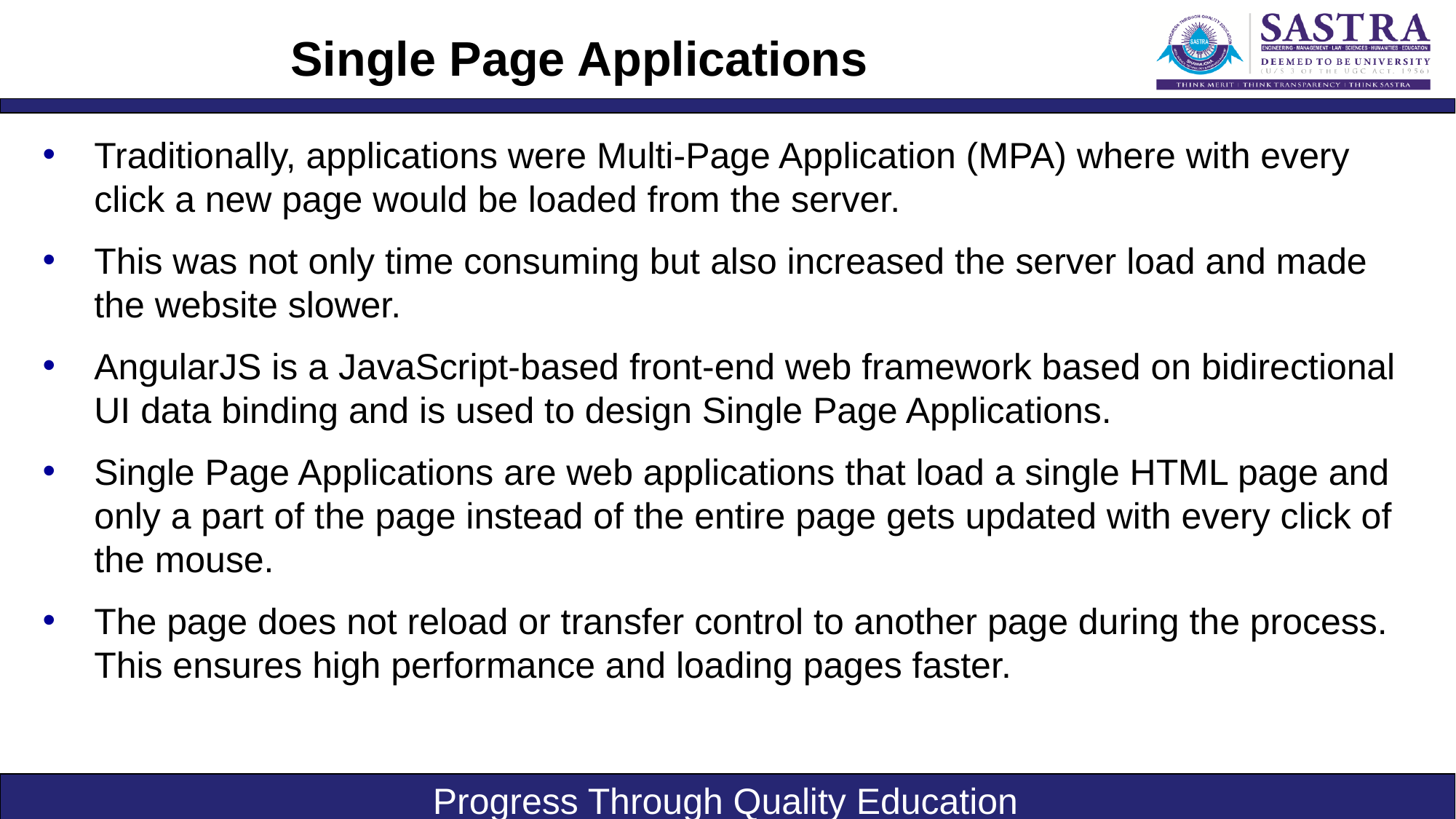

# Single Page Applications
Traditionally, applications were Multi-Page Application (MPA) where with every click a new page would be loaded from the server.
This was not only time consuming but also increased the server load and made the website slower.
AngularJS is a JavaScript-based front-end web framework based on bidirectional UI data binding and is used to design Single Page Applications.
Single Page Applications are web applications that load a single HTML page and only a part of the page instead of the entire page gets updated with every click of the mouse.
The page does not reload or transfer control to another page during the process. This ensures high performance and loading pages faster.